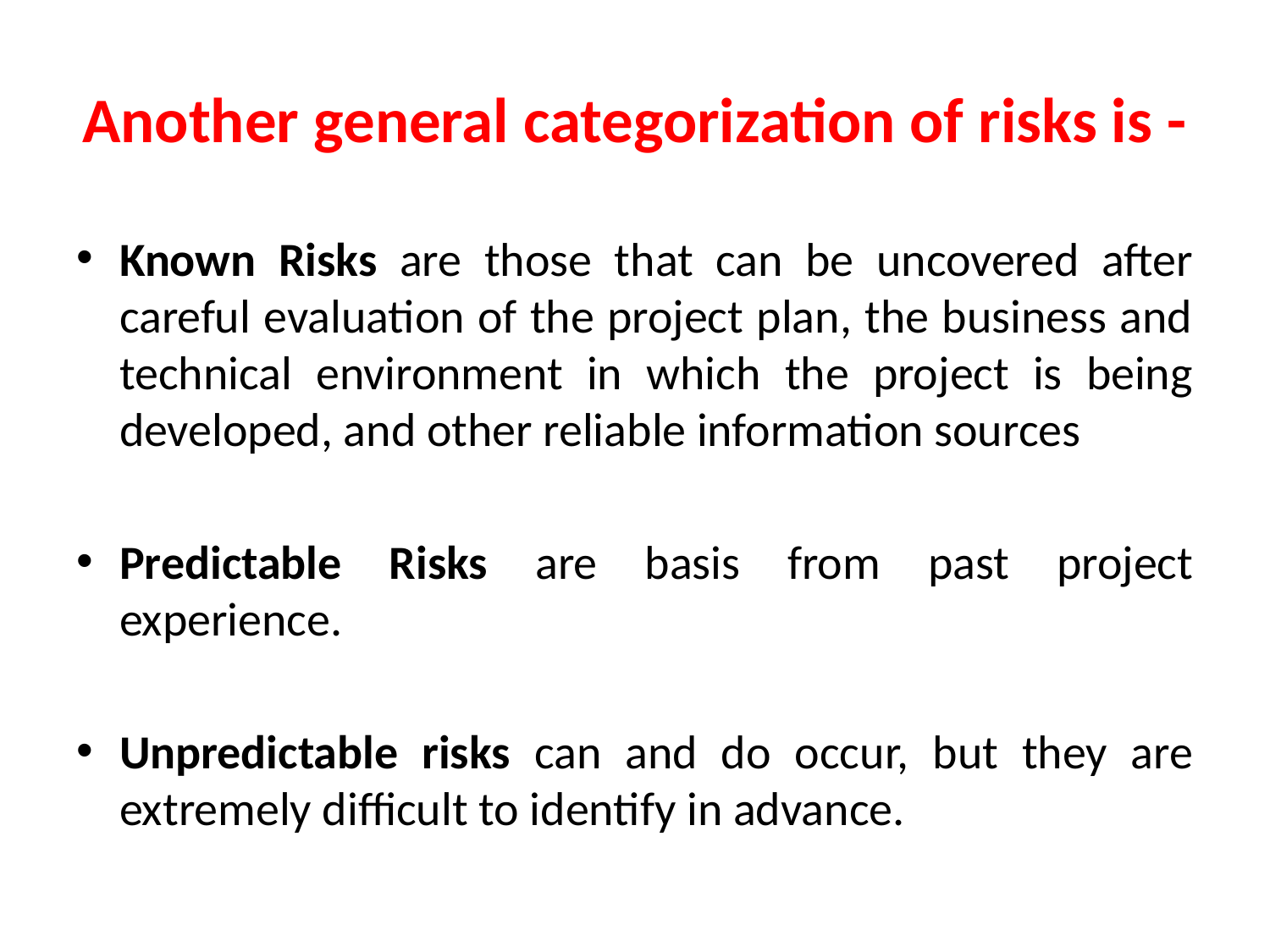

# Another general categorization of risks is -
Known Risks are those that can be uncovered after careful evaluation of the project plan, the business and technical environment in which the project is being developed, and other reliable information sources

Predictable Risks are basis from past project experience.

Unpredictable risks can and do occur, but they are extremely difficult to identify in advance.